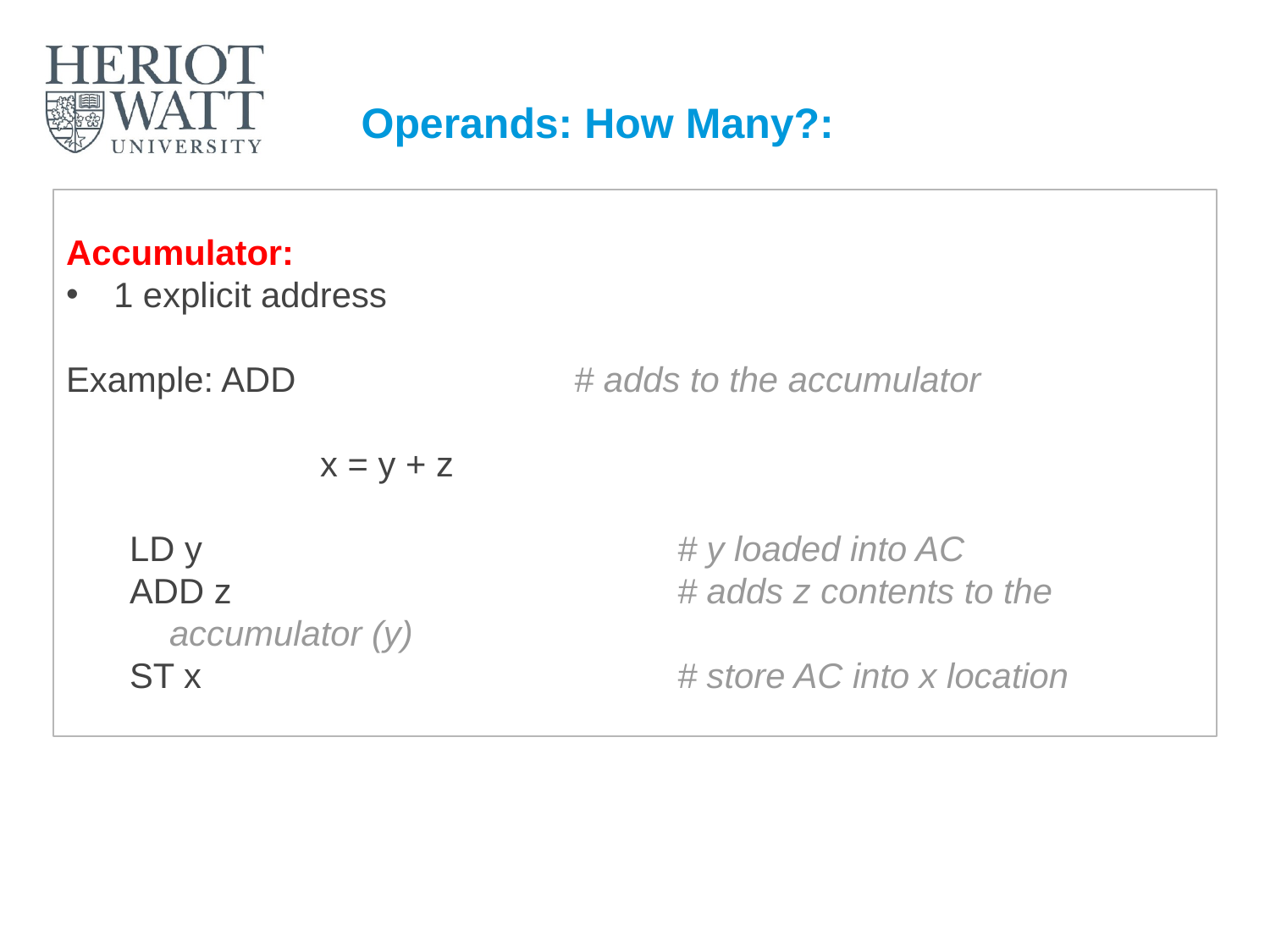

# Operands: How Many?:
Accumulator:
1 explicit address

Example: ADD 			# adds to the accumulator

x = y + z

LD y				# y loaded into AC
ADD z				# adds z contents to the accumulator (y)
ST x				# store AC into x location